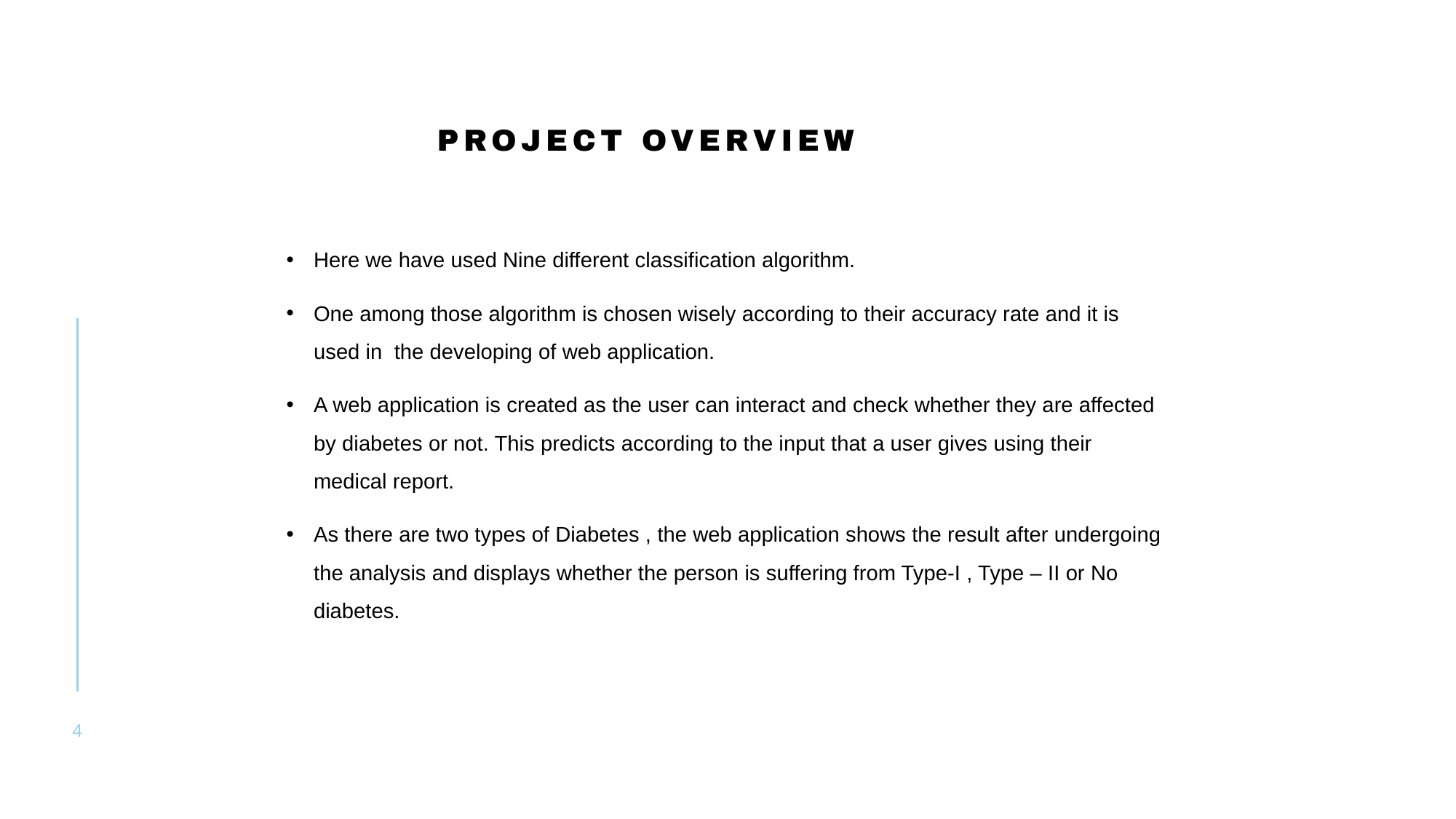

# Project overview
Here we have used Nine different classification algorithm.
One among those algorithm is chosen wisely according to their accuracy rate and it is used in  the developing of web application.
A web application is created as the user can interact and check whether they are affected by diabetes or not. This predicts according to the input that a user gives using their medical report.
As there are two types of Diabetes , the web application shows the result after undergoing the analysis and displays whether the person is suffering from Type-I , Type – II or No diabetes.
4